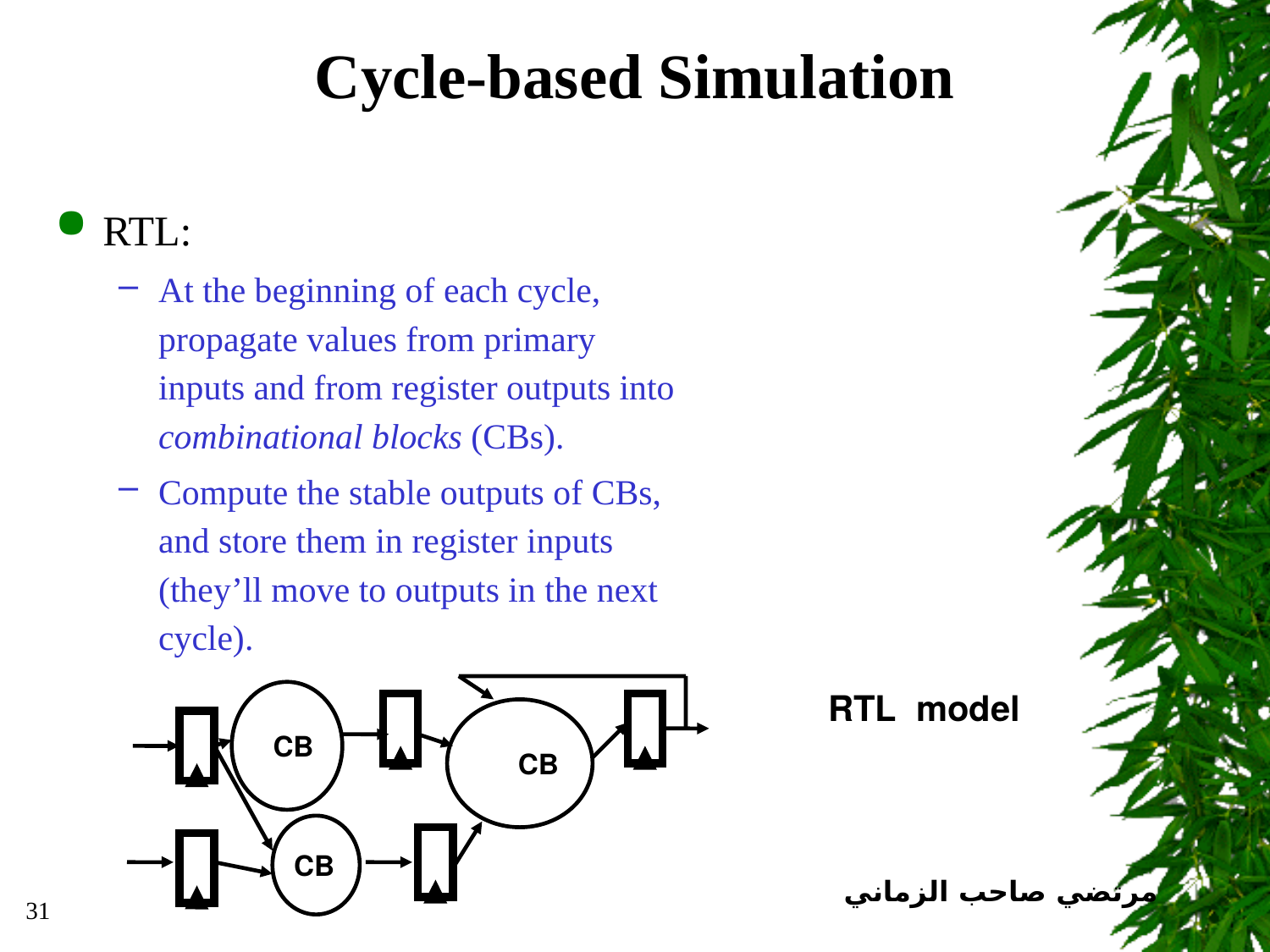

Cycle-based Simulation
RTL:
At the beginning of each cycle, propagate values from primary inputs and from register outputs into combinational blocks (CBs).
Compute the stable outputs of CBs, and store them in register inputs (they’ll move to outputs in the next cycle).

CB

CB

CB

RTL  model
مرتضي صاحب الزماني
31